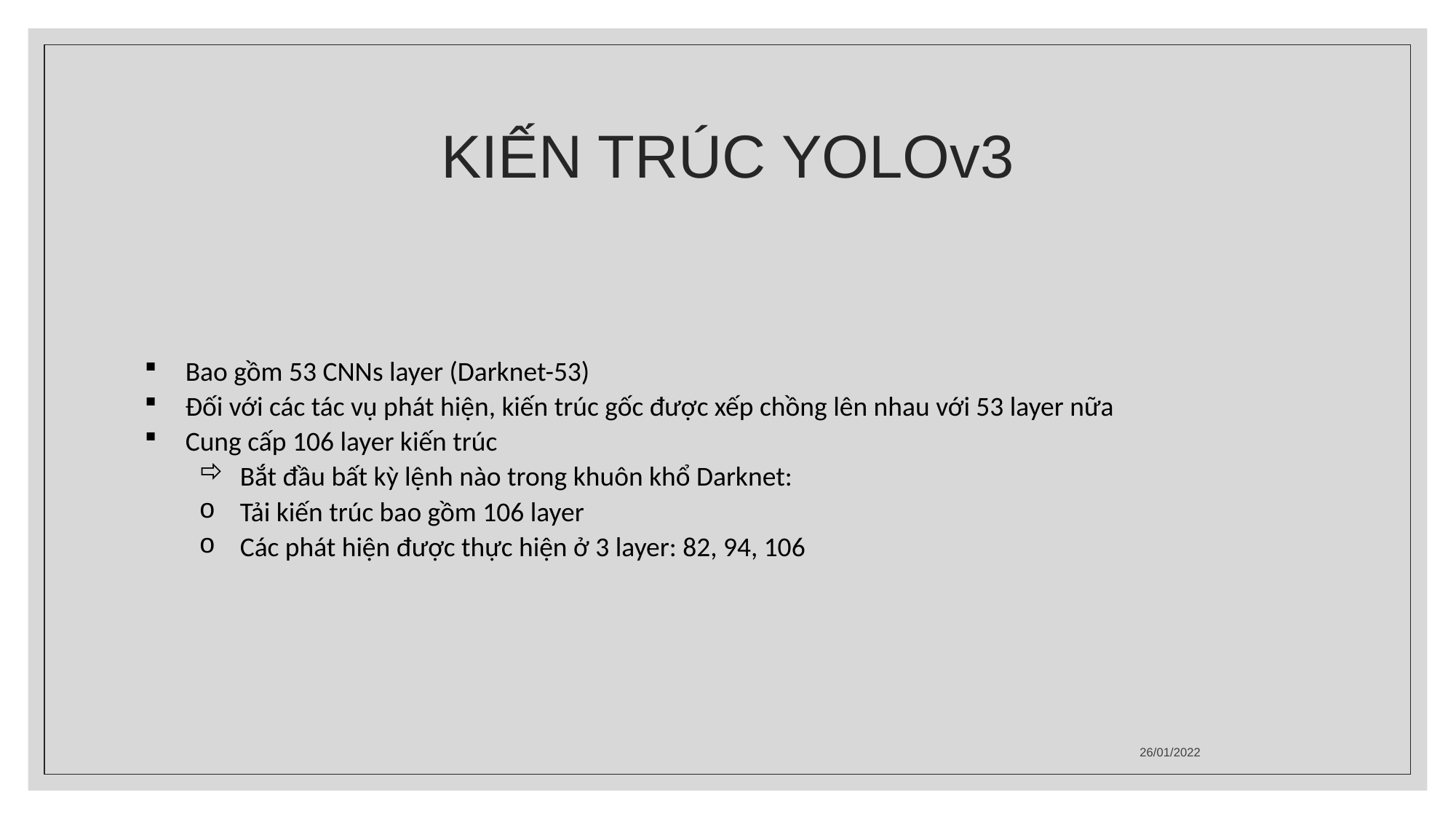

# KIẾN TRÚC YOLOv3
Bao gồm 53 CNNs layer (Darknet-53)
Đối với các tác vụ phát hiện, kiến trúc gốc được xếp chồng lên nhau với 53 layer nữa
Cung cấp 106 layer kiến trúc
Bắt đầu bất kỳ lệnh nào trong khuôn khổ Darknet:
Tải kiến trúc bao gồm 106 layer
Các phát hiện được thực hiện ở 3 layer: 82, 94, 106

26/01/2022